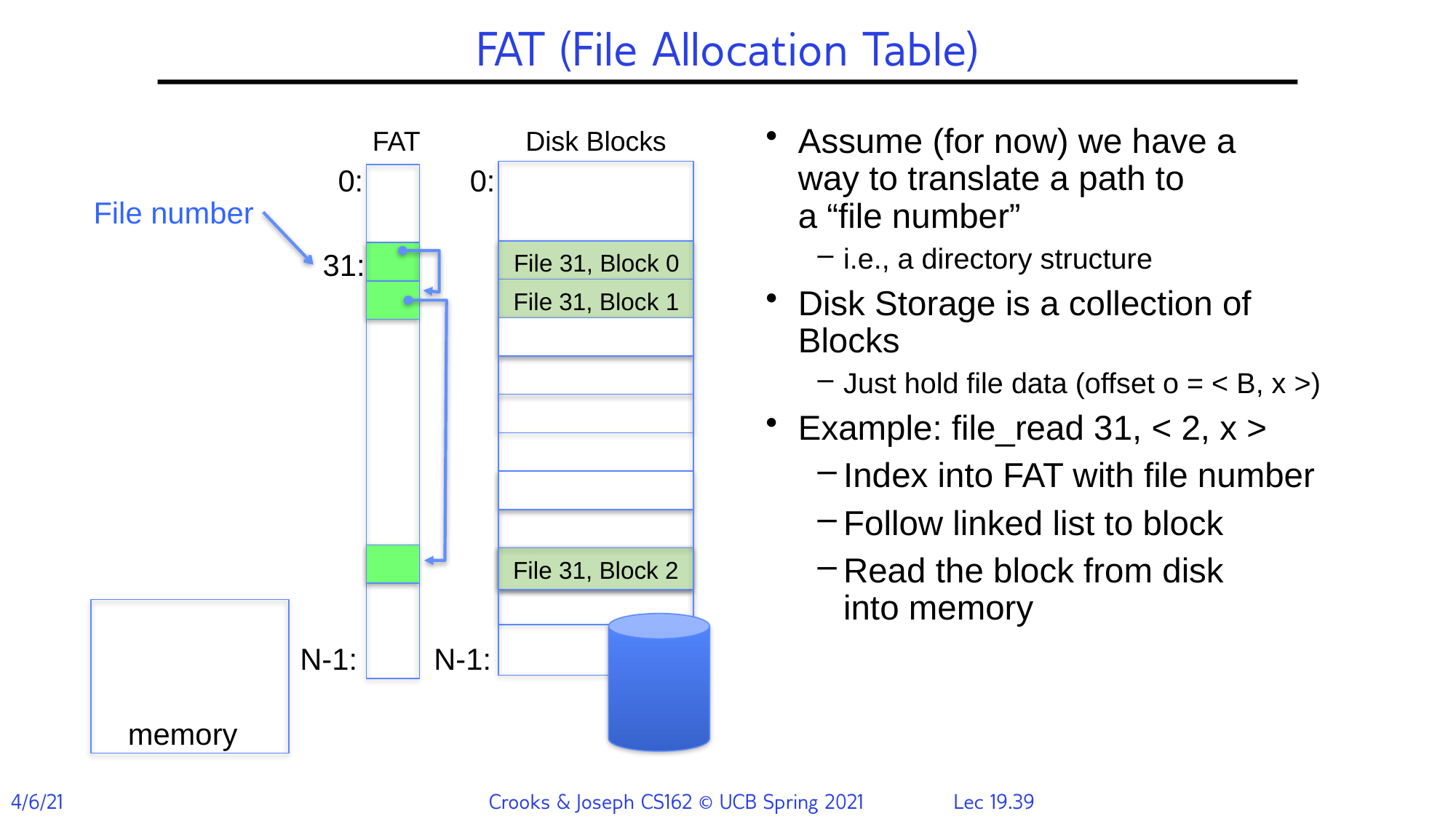

# FAT (File Allocation Table)
Assume (for now) we have a
way to translate a path to
a “file number”
i.e., a directory structure
Disk Storage is a collection of Blocks
Just hold file data (offset o = < B, x >)
Example: file_read 31, < 2, x >
Index into FAT with file number
Follow linked list to block
Read the block from disk
into memory

FAT
Disk Blocks
0:
0:

File number
31:

File 31, Block 0

File 31, Block 1

File 31, Block 2

File 31, Block 2

N-1:
N-1:
memory